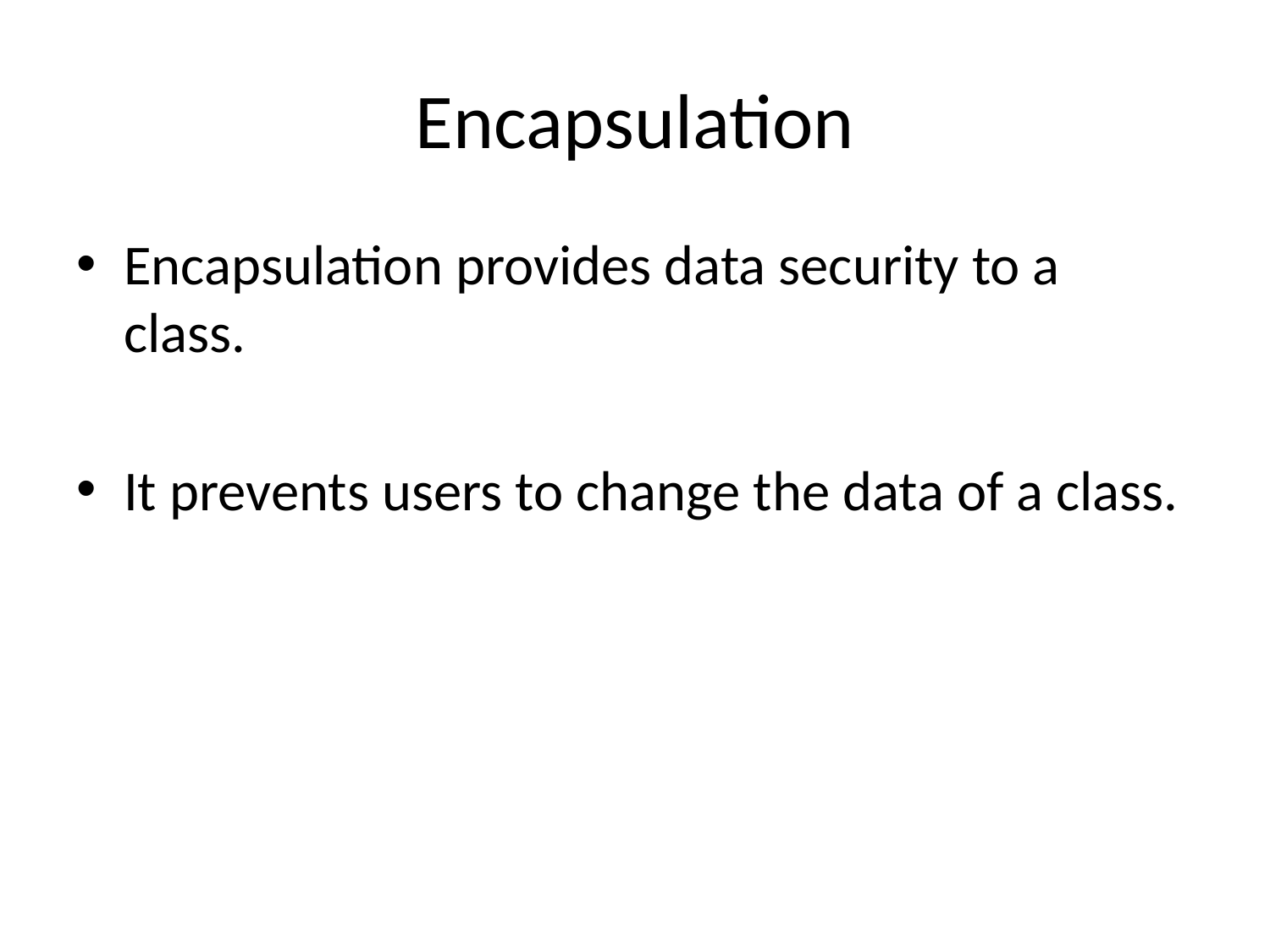

# Encapsulation
Encapsulation provides data security to a class.

It prevents users to change the data of a class.